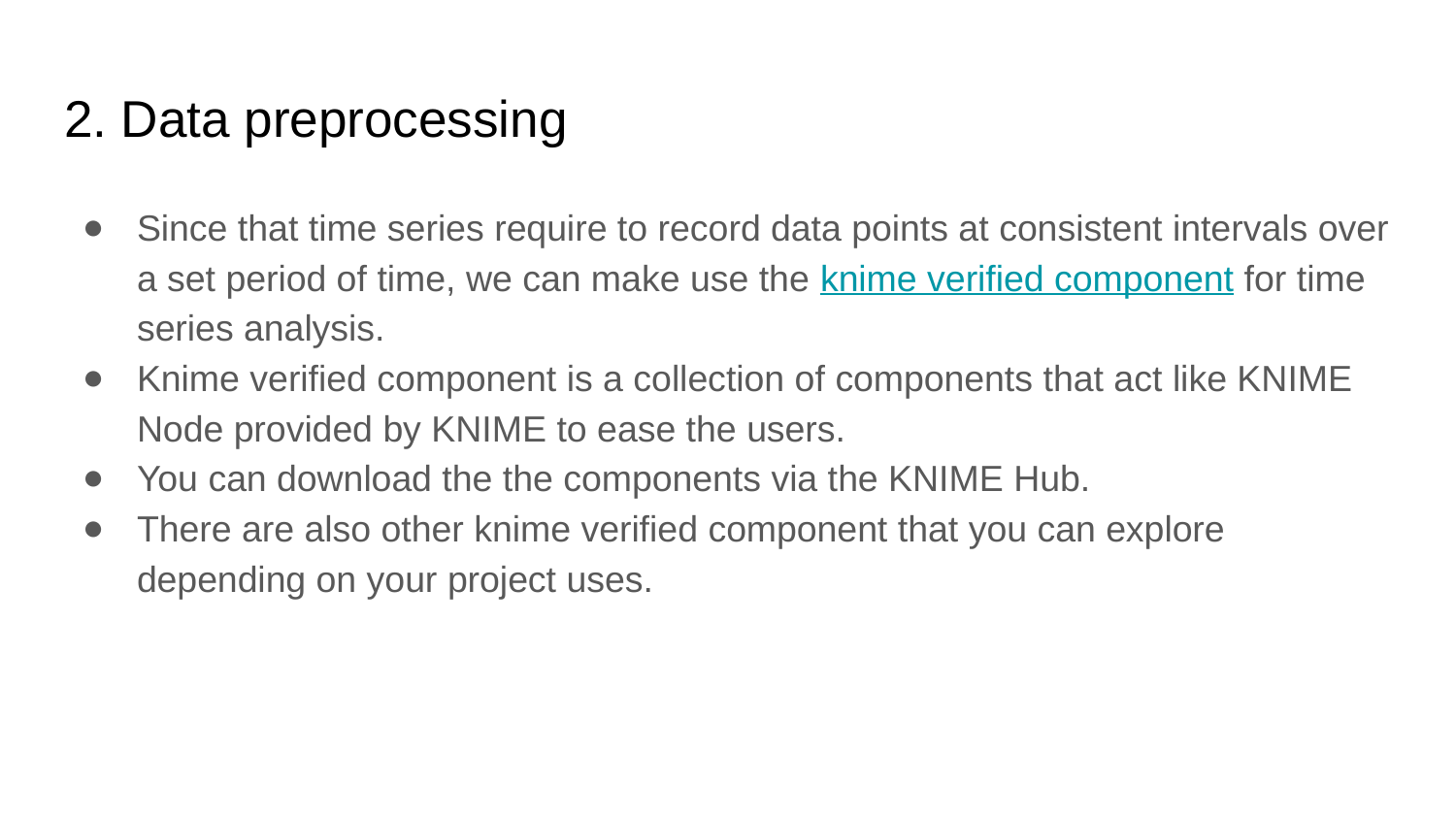

# 2. Data preprocessing
Since that time series require to record data points at consistent intervals over a set period of time, we can make use the knime verified component for time series analysis.
Knime verified component is a collection of components that act like KNIME Node provided by KNIME to ease the users.
You can download the the components via the KNIME Hub.
There are also other knime verified component that you can explore depending on your project uses.